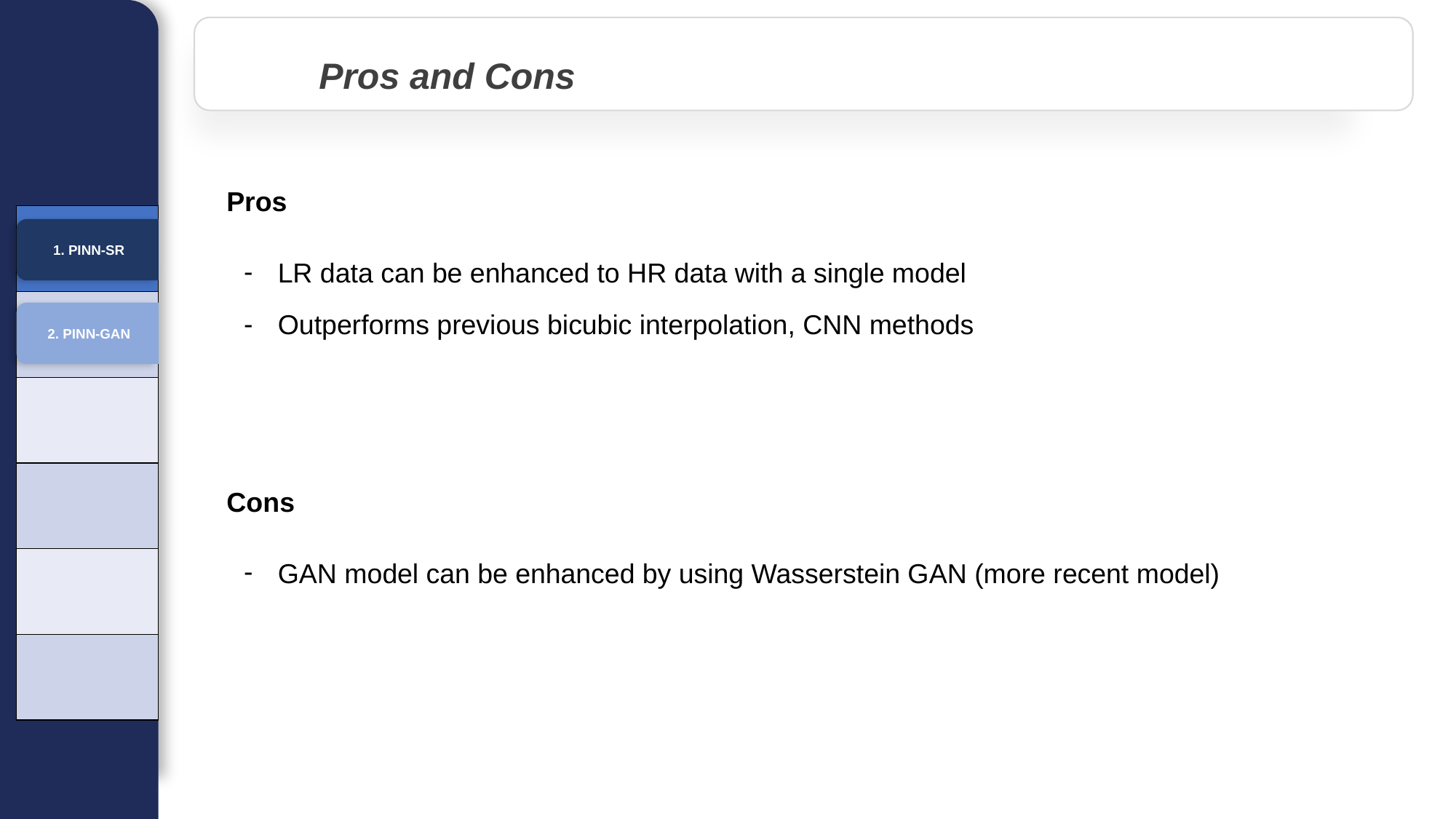

Pros and Cons
Pros

|  |
| --- |
|  |
|  |
|  |
|  |
|  |
1. PINN-SR
LR data can be enhanced to HR data with a single model
Outperforms previous bicubic interpolation, CNN methods

2. PINN-GAN
Cons
GAN model can be enhanced by using Wasserstein GAN (more recent model)